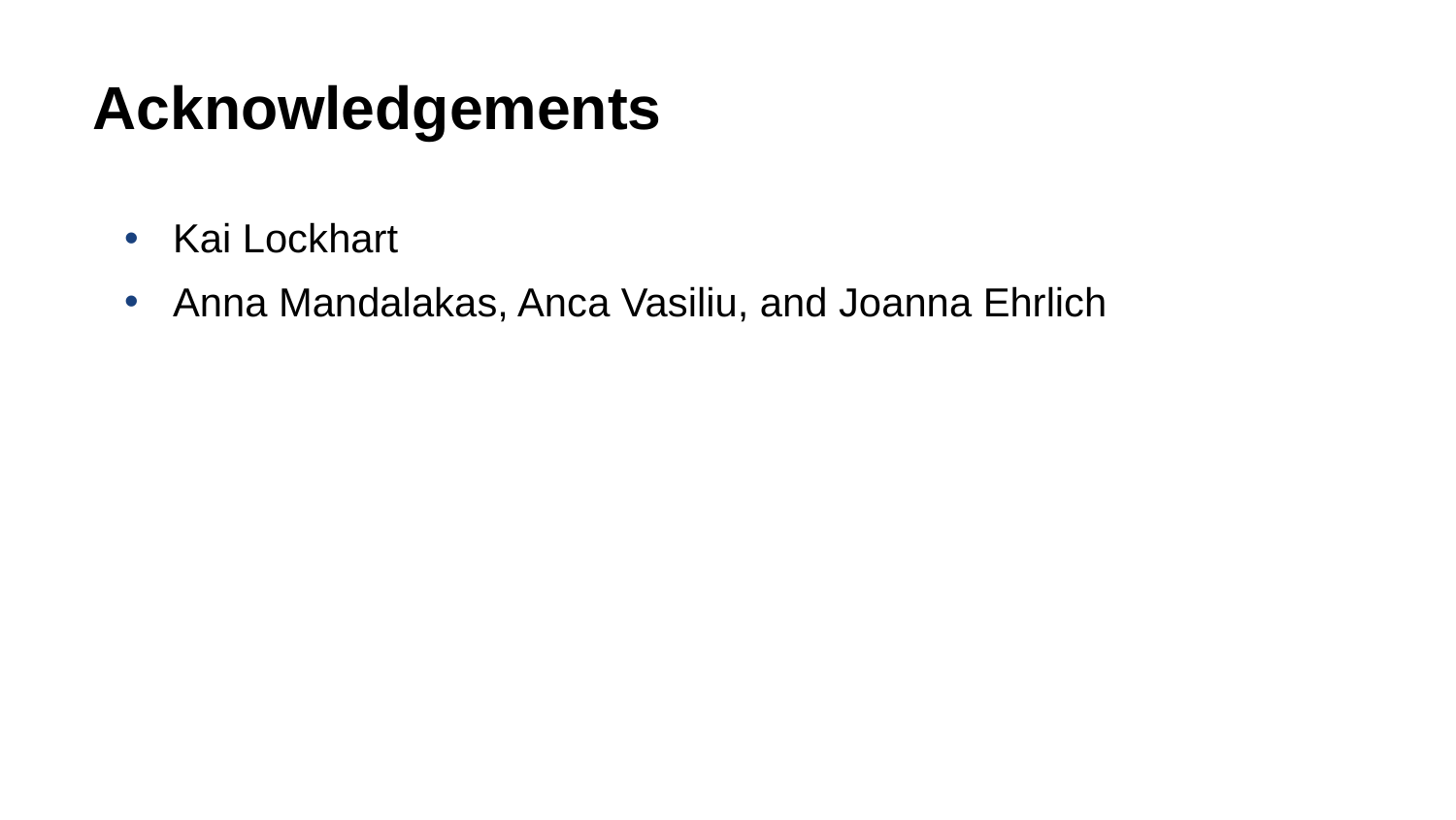

# Acknowledgements
Kai Lockhart
Anna Mandalakas, Anca Vasiliu, and Joanna Ehrlich